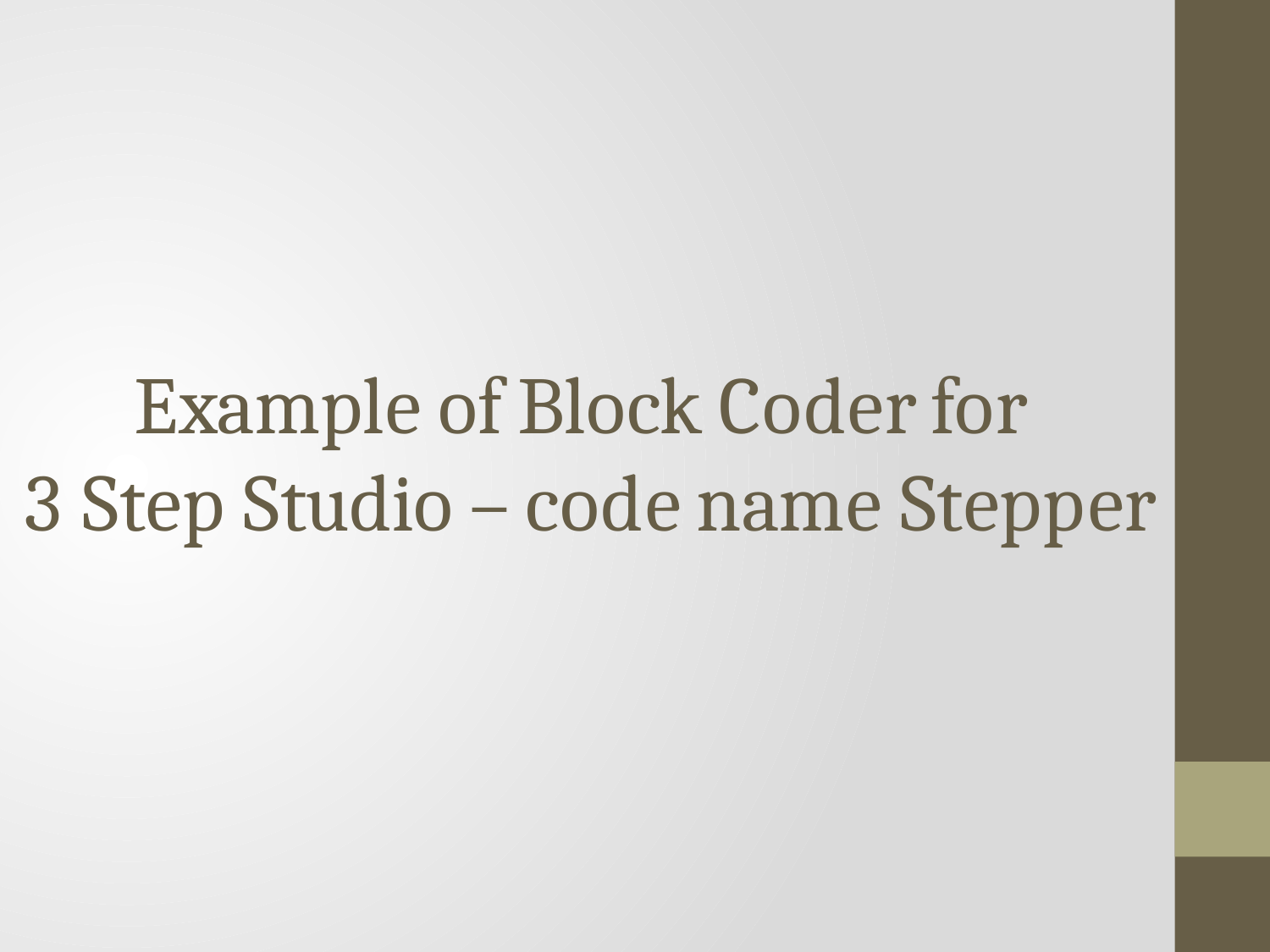

# Example of Block Coder for 3 Step Studio – code name Stepper